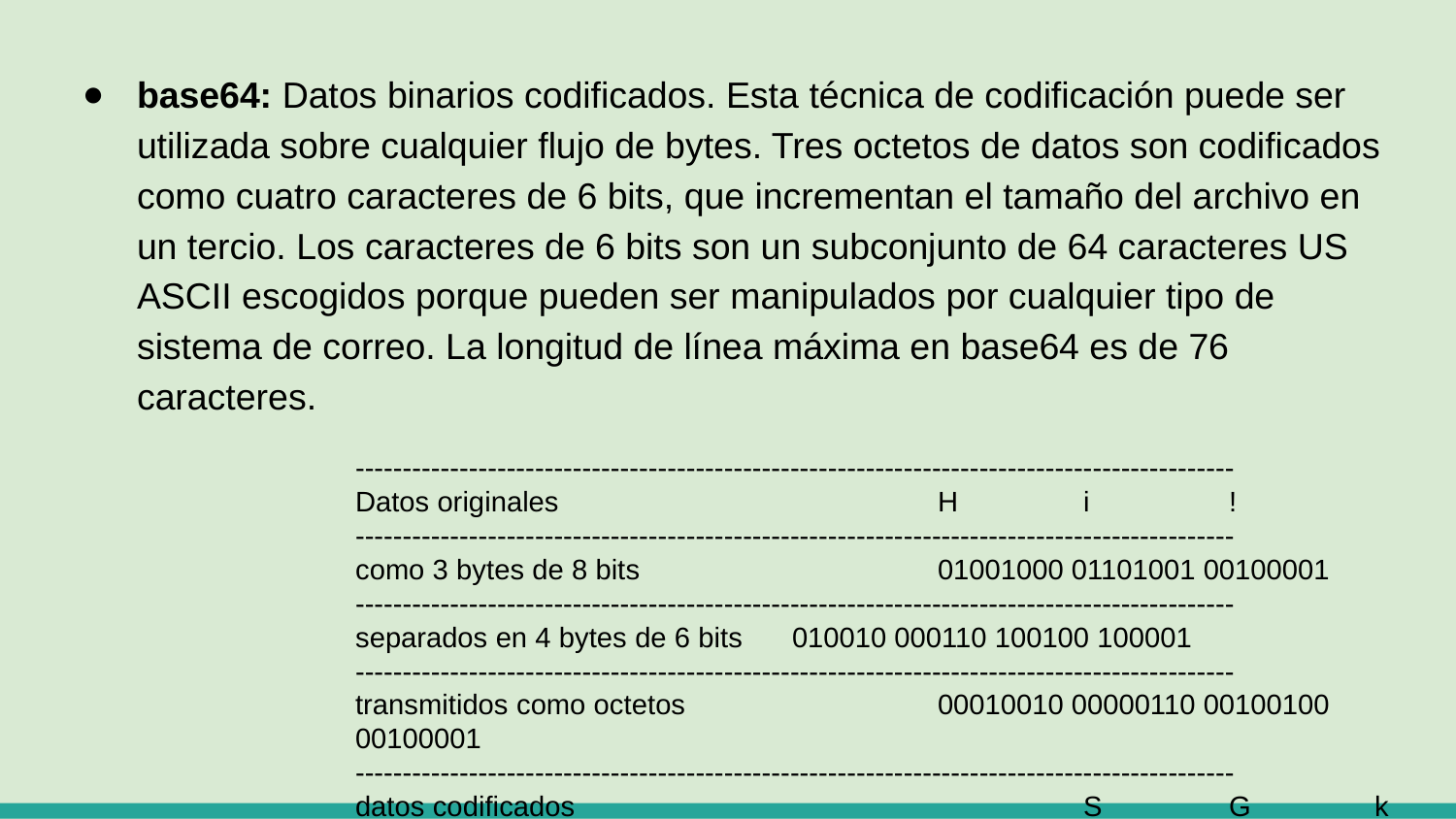

base64: Datos binarios codificados. Esta técnica de codificación puede ser utilizada sobre cualquier flujo de bytes. Tres octetos de datos son codificados como cuatro caracteres de 6 bits, que incrementan el tamaño del archivo en un tercio. Los caracteres de 6 bits son un subconjunto de 64 caracteres US ASCII escogidos porque pueden ser manipulados por cualquier tipo de sistema de correo. La longitud de línea máxima en base64 es de 76 caracteres.
---------------------------------------------------------------------------------------------
Datos originales               		H    	i    	!
---------------------------------------------------------------------------------------------
como 3 bytes de 8 bits      		01001000 01101001 00100001
---------------------------------------------------------------------------------------------
separados en 4 bytes de 6 bits  	010010 000110 100100 100001
---------------------------------------------------------------------------------------------
transmitidos como octetos   		00010010 00000110 00100100 00100001
---------------------------------------------------------------------------------------------
datos codificados          			S    	G    	k    	h
---------------------------------------------------------------------------------------------